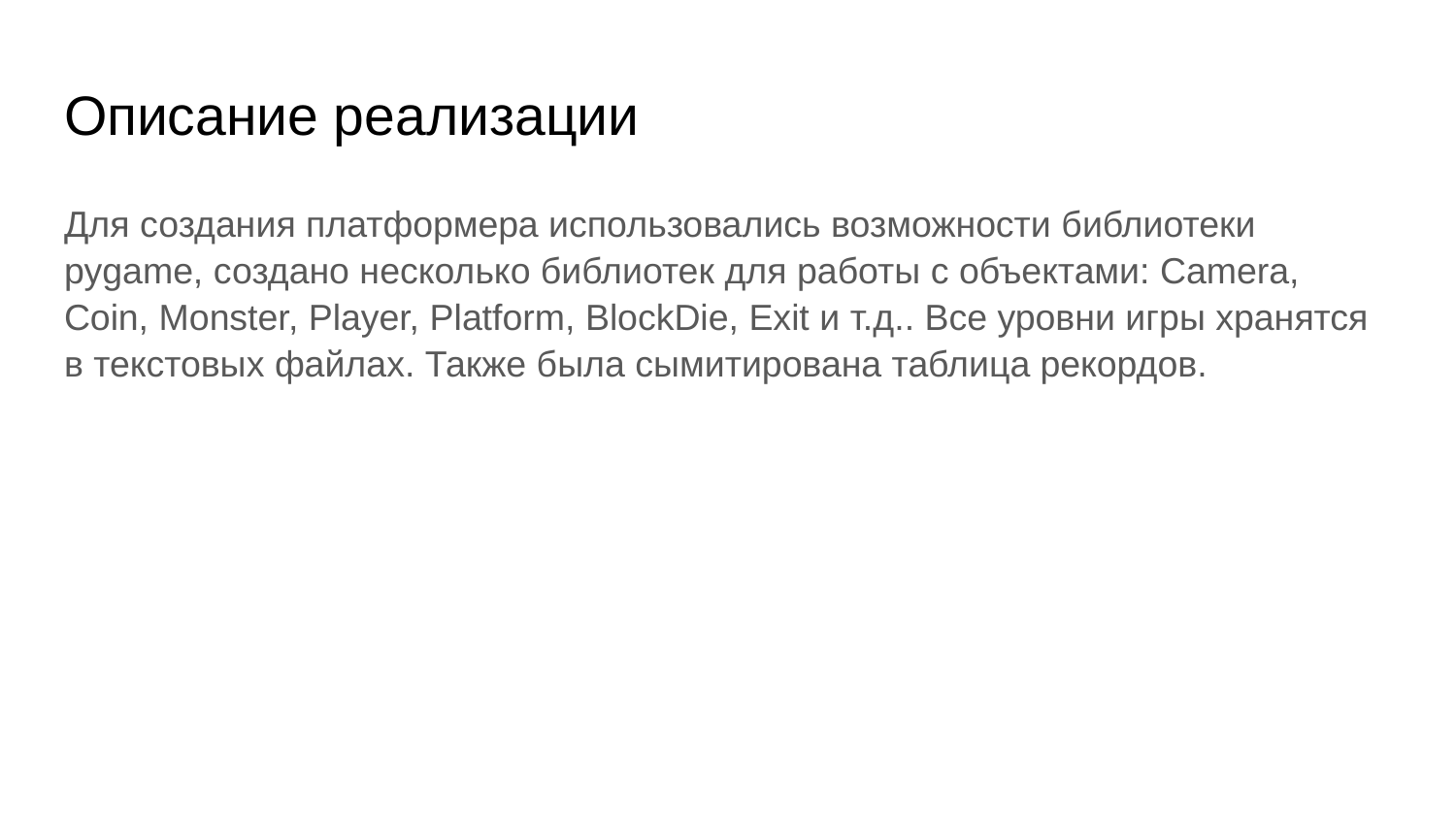

# Описание реализации
Для создания платформера использовались возможности библиотеки pygame, создано несколько библиотек для работы с объектами: Camera, Coin, Monster, Player, Platform, BlockDie, Exit и т.д.. Все уровни игры хранятся в текстовых файлах. Также была сымитирована таблица рекордов.